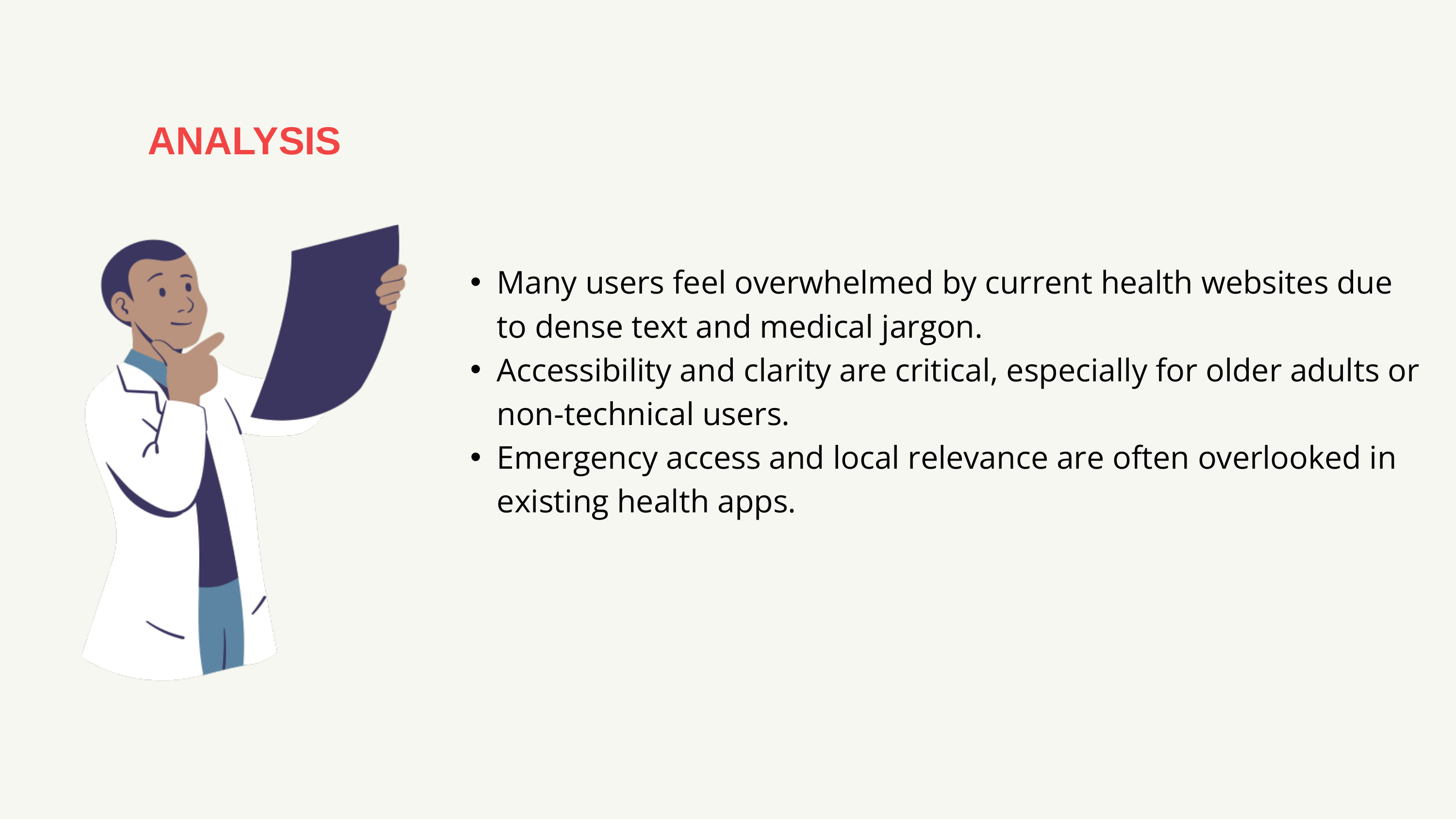

ANALYSIS

Many users feel overwhelmed by current health websites due to dense text and medical jargon.
Accessibility and clarity are critical, especially for older adults or non-technical users.
Emergency access and local relevance are often overlooked in existing health apps.